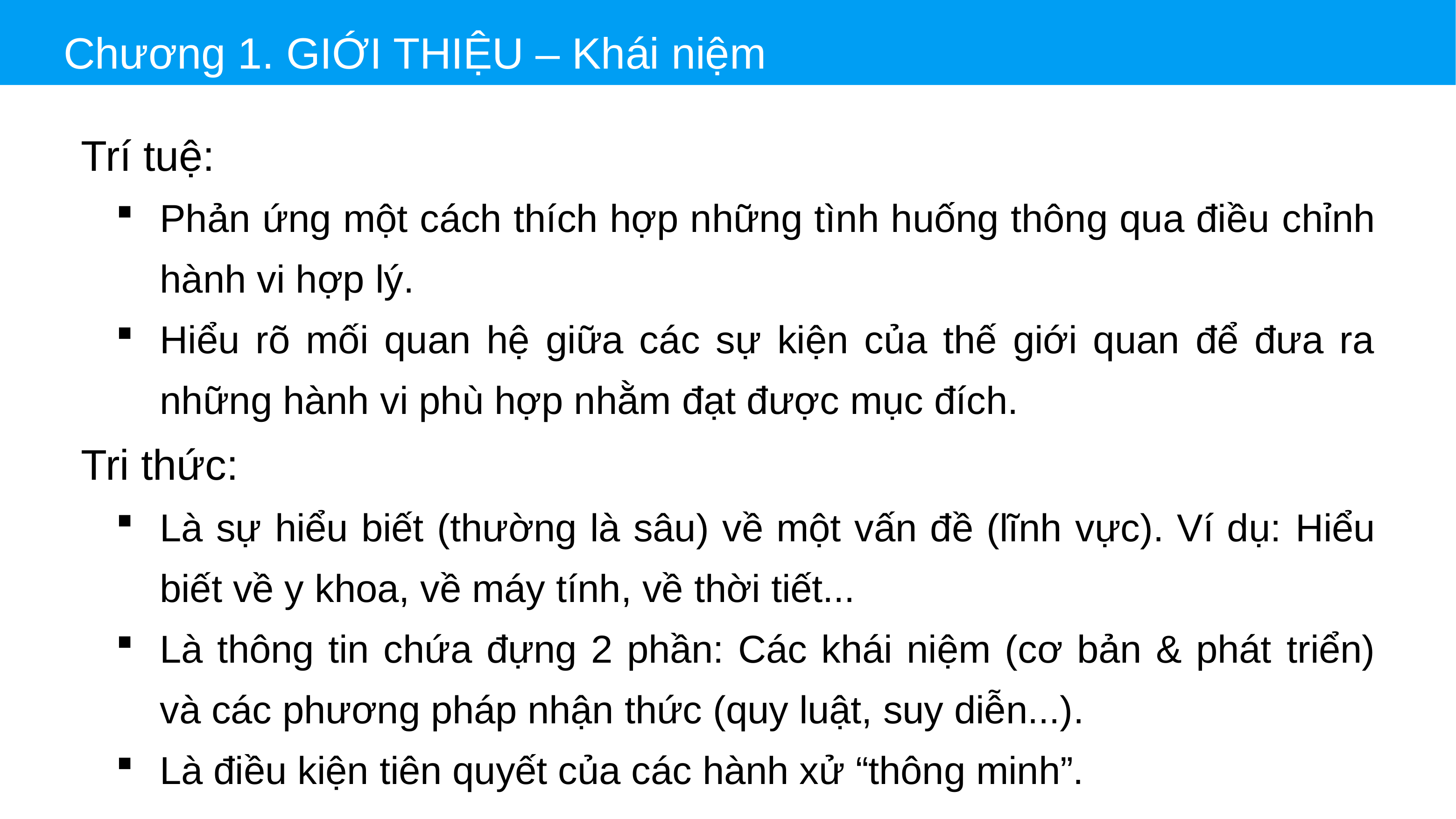

Chương 1. GIỚI THIỆU – Khái niệm
Trí tuệ:
Phản ứng một cách thích hợp những tình huống thông qua điều chỉnh hành vi hợp lý.
Hiểu rõ mối quan hệ giữa các sự kiện của thế giới quan để đưa ra những hành vi phù hợp nhằm đạt được mục đích.
Tri thức:
Là sự hiểu biết (thường là sâu) về một vấn đề (lĩnh vực). Ví dụ: Hiểu biết về y khoa, về máy tính, về thời tiết...
Là thông tin chứa đựng 2 phần: Các khái niệm (cơ bản & phát triển) và các phương pháp nhận thức (quy luật, suy diễn...).
Là điều kiện tiên quyết của các hành xử “thông minh”.